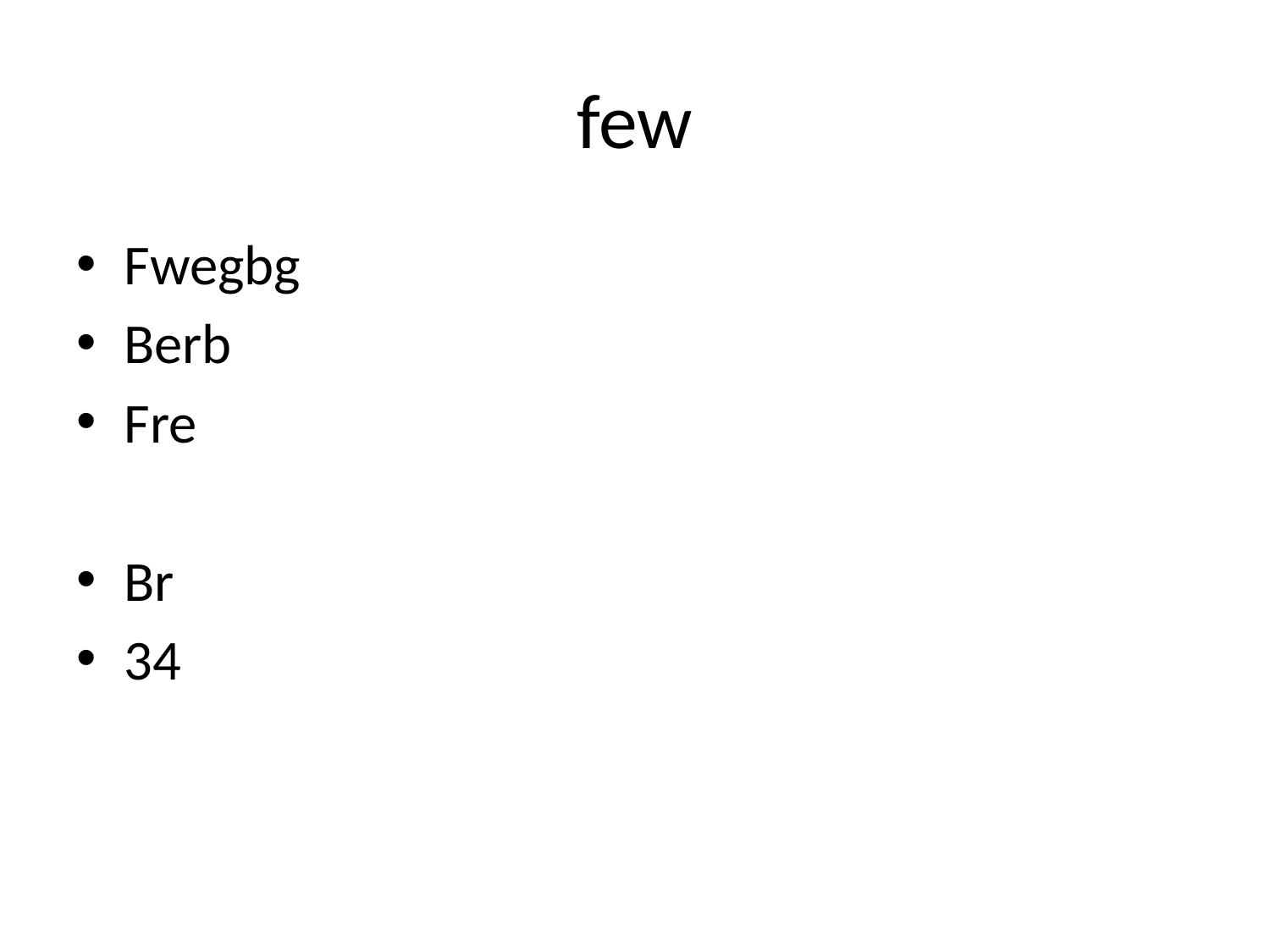

# few
Fwegbg
Berb
Fre

Br
34